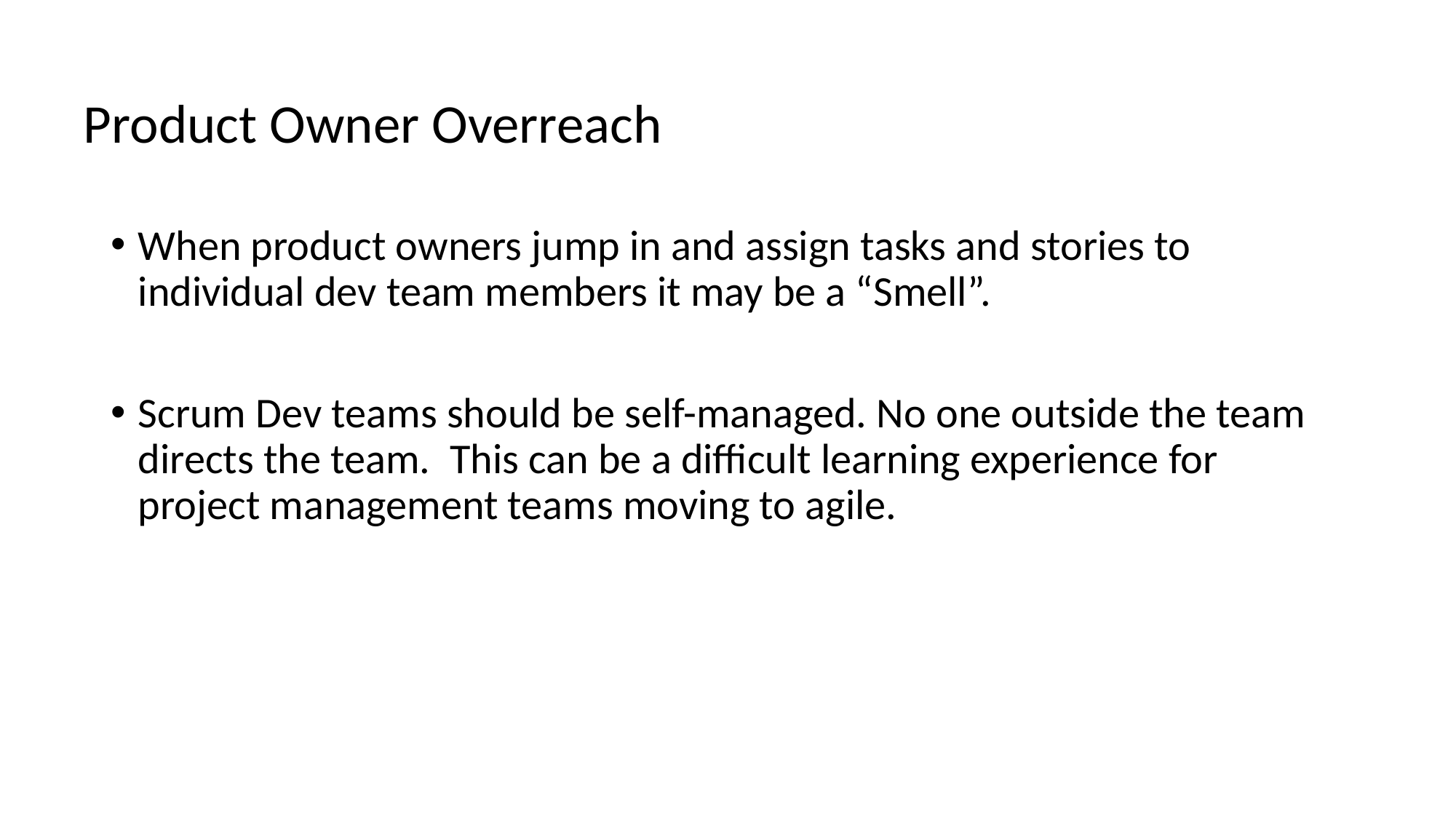

# Product Owner Overreach
When product owners jump in and assign tasks and stories to individual dev team members it may be a “Smell”.

Scrum Dev teams should be self-managed. No one outside the team directs the team.  This can be a difficult learning experience for project management teams moving to agile.